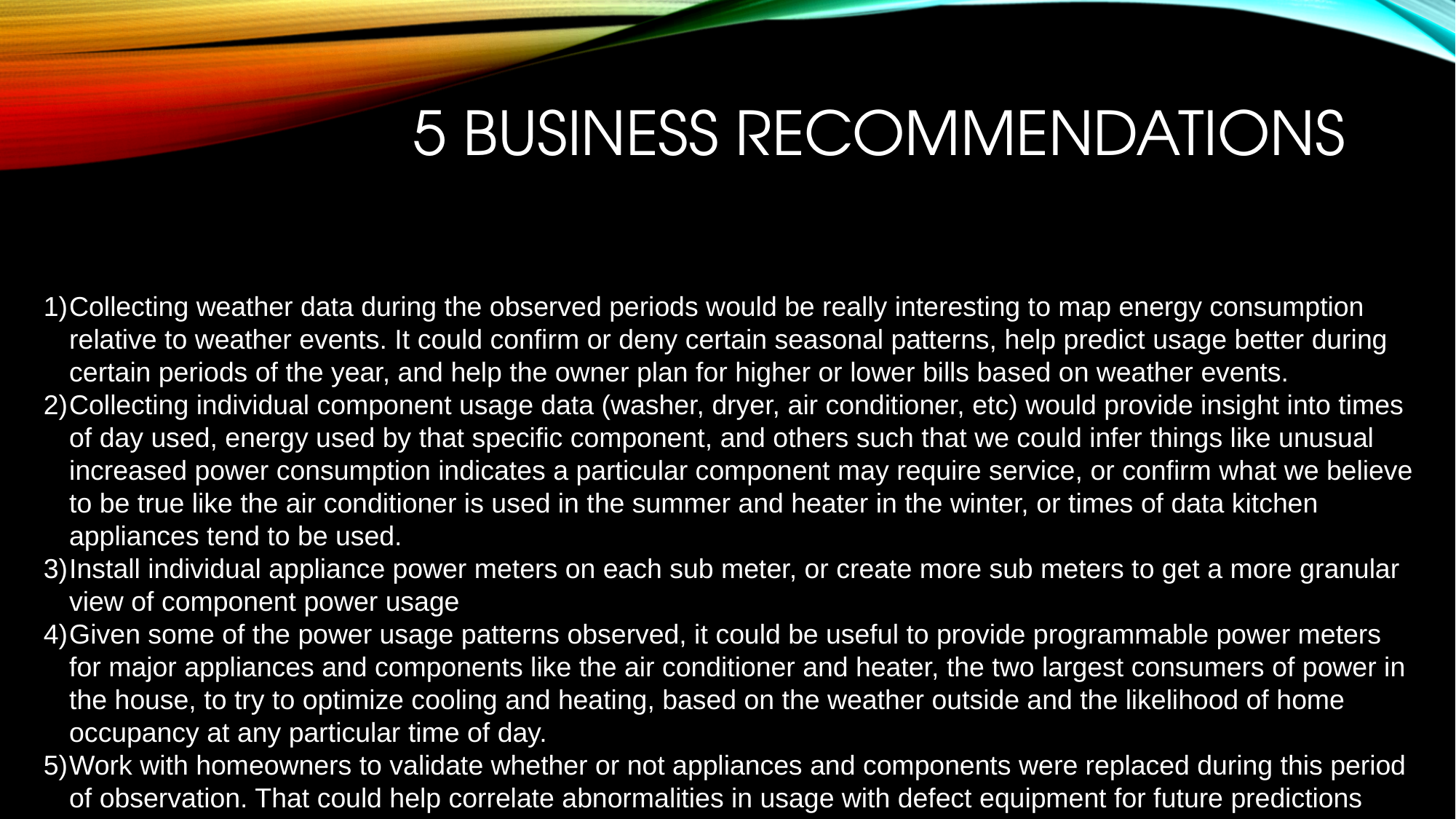

5 Business Recommendations

Collecting weather data during the observed periods would be really interesting to map energy consumption relative to weather events. It could confirm or deny certain seasonal patterns, help predict usage better during certain periods of the year, and help the owner plan for higher or lower bills based on weather events.
Collecting individual component usage data (washer, dryer, air conditioner, etc) would provide insight into times of day used, energy used by that specific component, and others such that we could infer things like unusual increased power consumption indicates a particular component may require service, or confirm what we believe to be true like the air conditioner is used in the summer and heater in the winter, or times of data kitchen appliances tend to be used.
Install individual appliance power meters on each sub meter, or create more sub meters to get a more granular view of component power usage
Given some of the power usage patterns observed, it could be useful to provide programmable power meters for major appliances and components like the air conditioner and heater, the two largest consumers of power in the house, to try to optimize cooling and heating, based on the weather outside and the likelihood of home occupancy at any particular time of day.
Work with homeowners to validate whether or not appliances and components were replaced during this period of observation. That could help correlate abnormalities in usage with defect equipment for future predictions